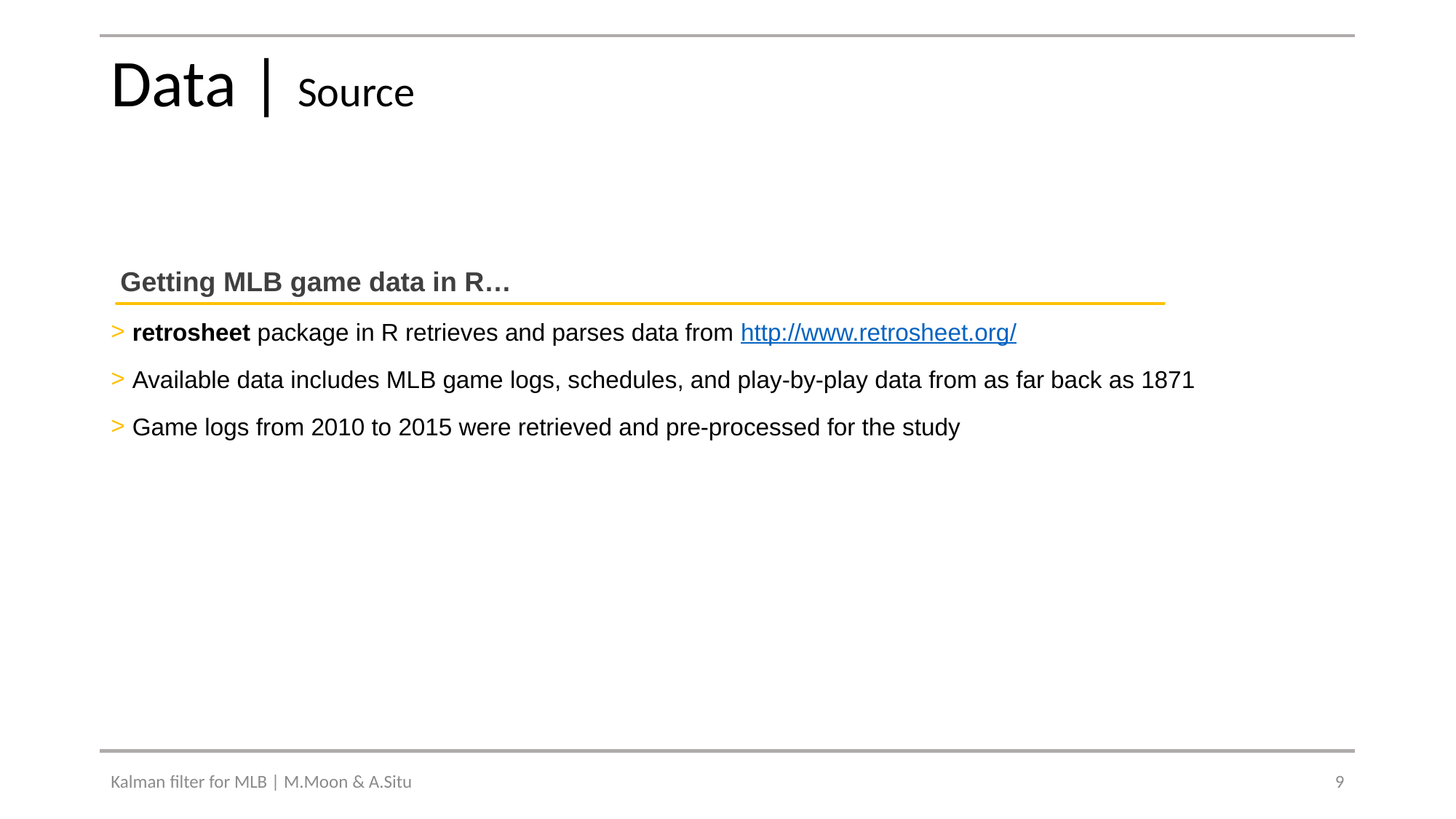

# Data | Source
Getting MLB game data in R…
retrosheet package in R retrieves and parses data from http://www.retrosheet.org/
Available data includes MLB game logs, schedules, and play-by-play data from as far back as 1871
Game logs from 2010 to 2015 were retrieved and pre-processed for the study
Kalman filter for MLB | M.Moon & A.Situ
9